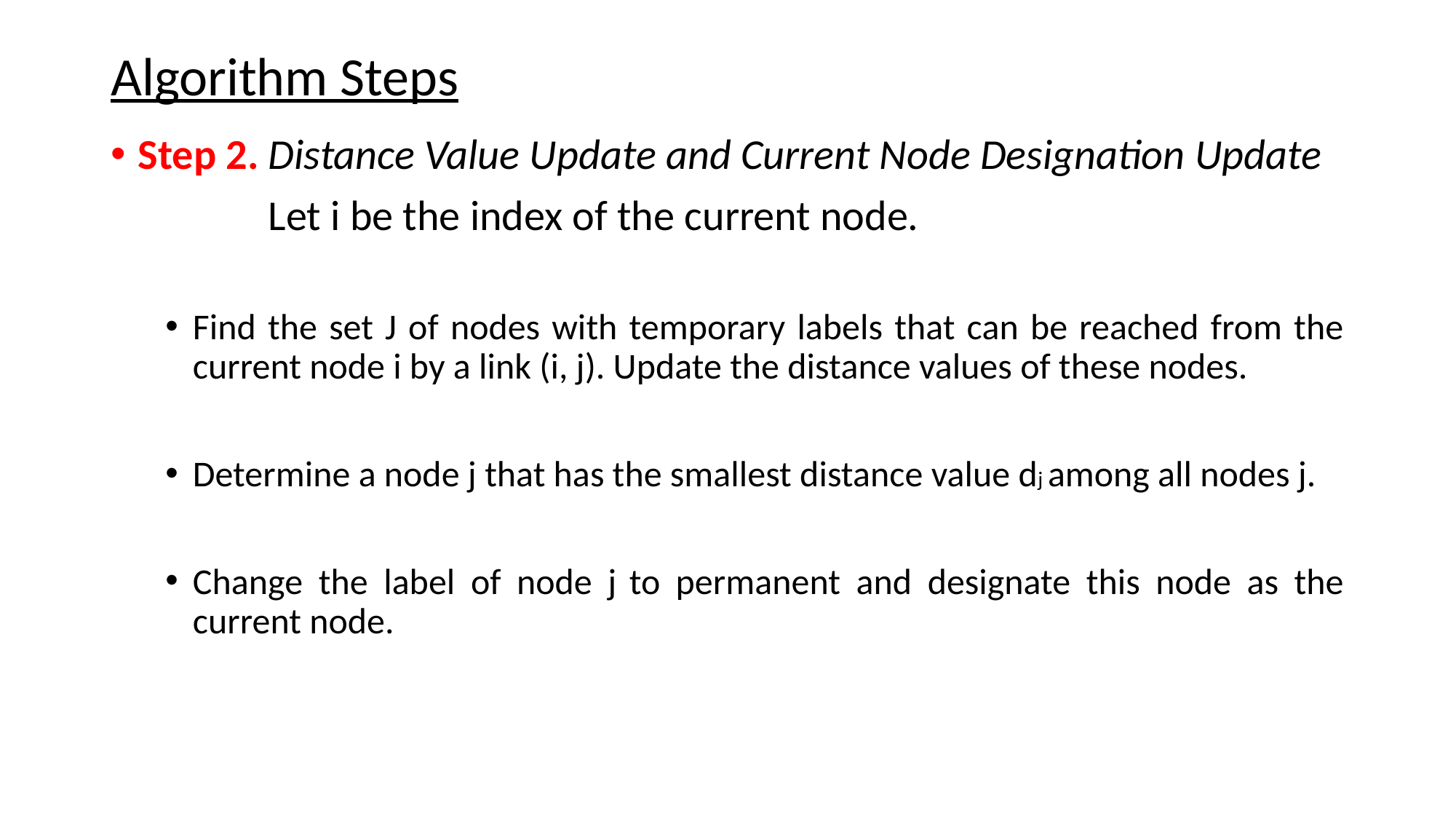

# Algorithm Steps
Step 2. Distance Value Update and Current Node Designation Update
	     Let i be the index of the current node.

Find the set J of nodes with temporary labels that can be reached from the current node i by a link (i, j). Update the distance values of these nodes.

Determine a node j that has the smallest distance value dj among all nodes j.

Change the label of node j to permanent and designate this node as the current node.